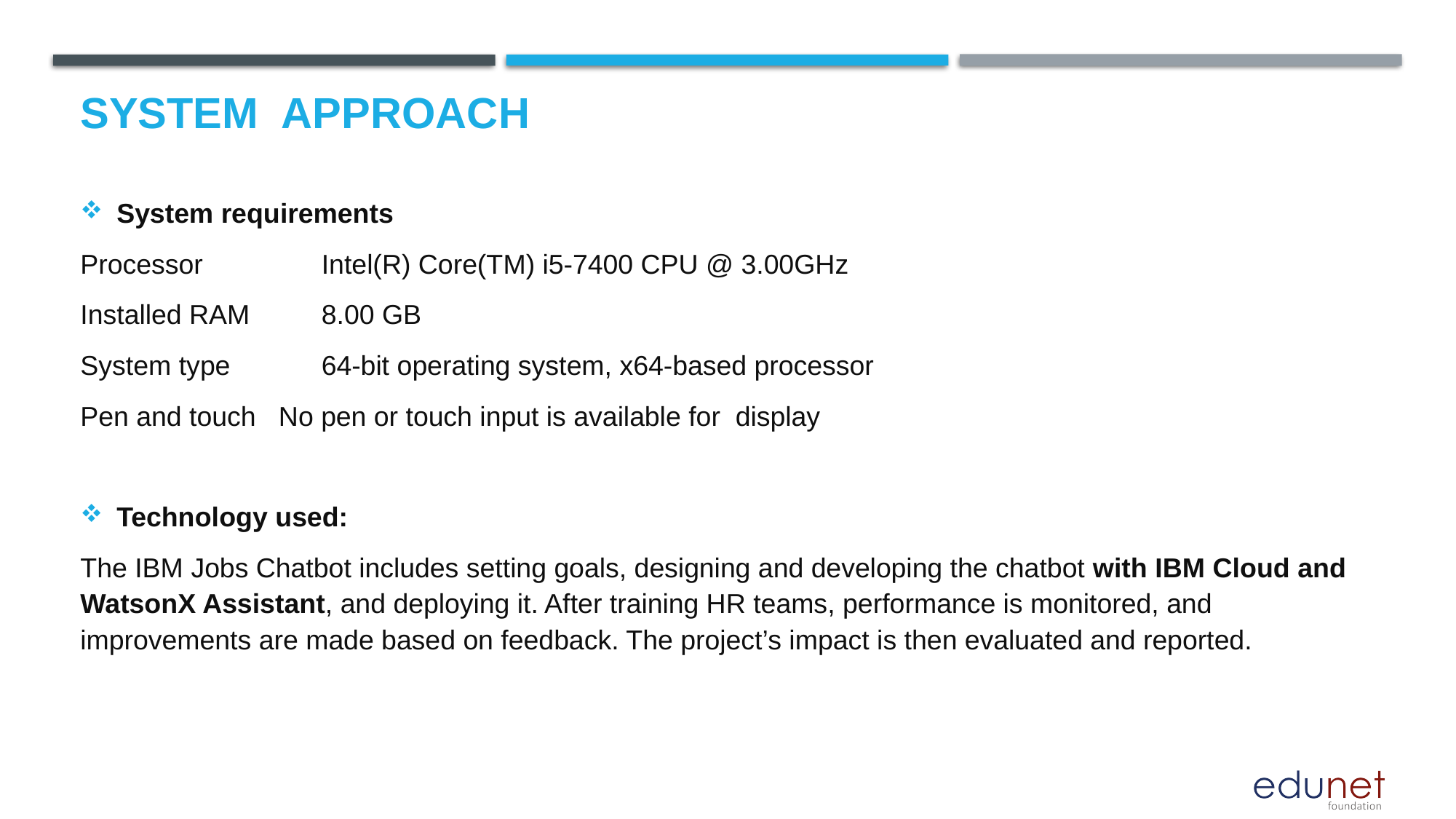

# System  Approach
System requirements
Processor	   Intel(R) Core(TM) i5-7400 CPU @ 3.00GHz
Installed RAM	   8.00 GB
System type	   64-bit operating system, x64-based processor
Pen and touch   No pen or touch input is available for  display

Technology used:
The IBM Jobs Chatbot includes setting goals, designing and developing the chatbot with IBM Cloud and WatsonX Assistant, and deploying it. After training HR teams, performance is monitored, and improvements are made based on feedback. The project’s impact is then evaluated and reported.